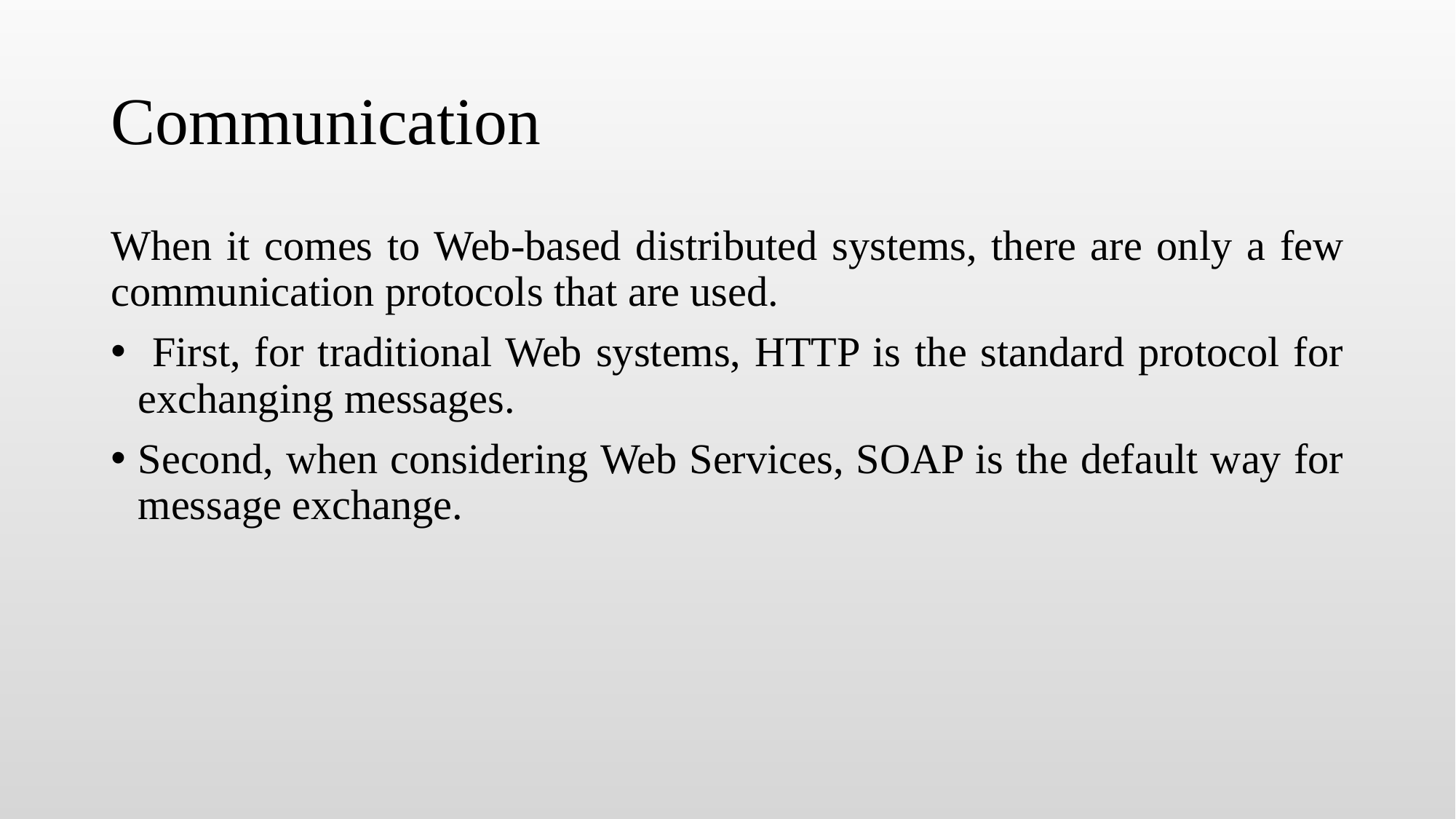

# Communication
When it comes to Web-based distributed systems, there are only a few communication protocols that are used.
 First, for traditional Web systems, HTTP is the standard protocol for exchanging messages.
Second, when considering Web Services, SOAP is the default way for message exchange.